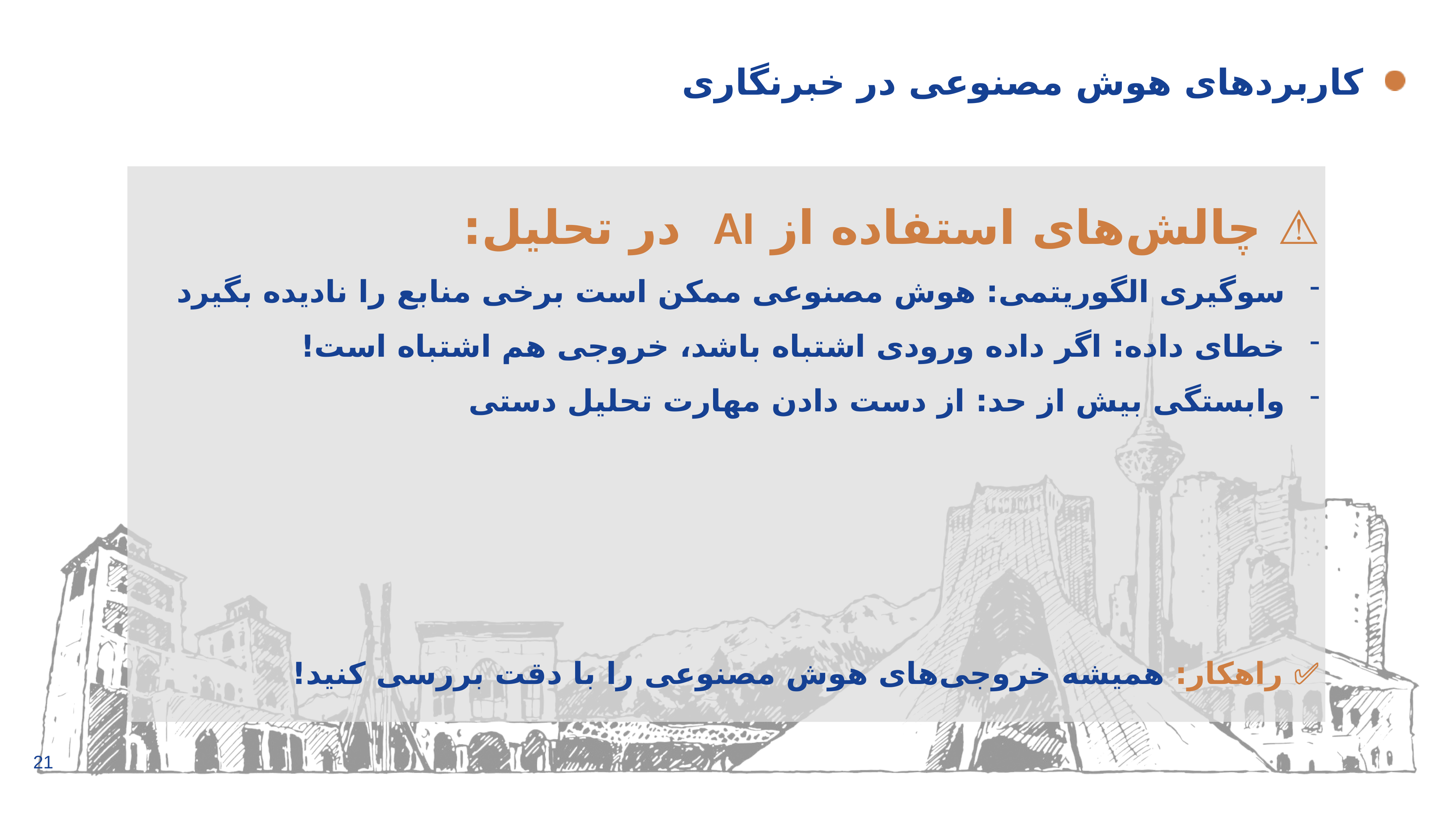

# کاربردهای هوش مصنوعی در خبرنگاری
⚠️ چالش‌های استفاده از AI  در تحلیل:
سوگیری الگوریتمی: هوش مصنوعی ممکن است برخی منابع را نادیده بگیرد
خطای داده: اگر داده ورودی اشتباه باشد، خروجی هم اشتباه است!
وابستگی بیش از حد: از دست دادن مهارت تحلیل دستی

✅ راهکار: همیشه خروجی‌های هوش مصنوعی را با دقت بررسی کنید!
21